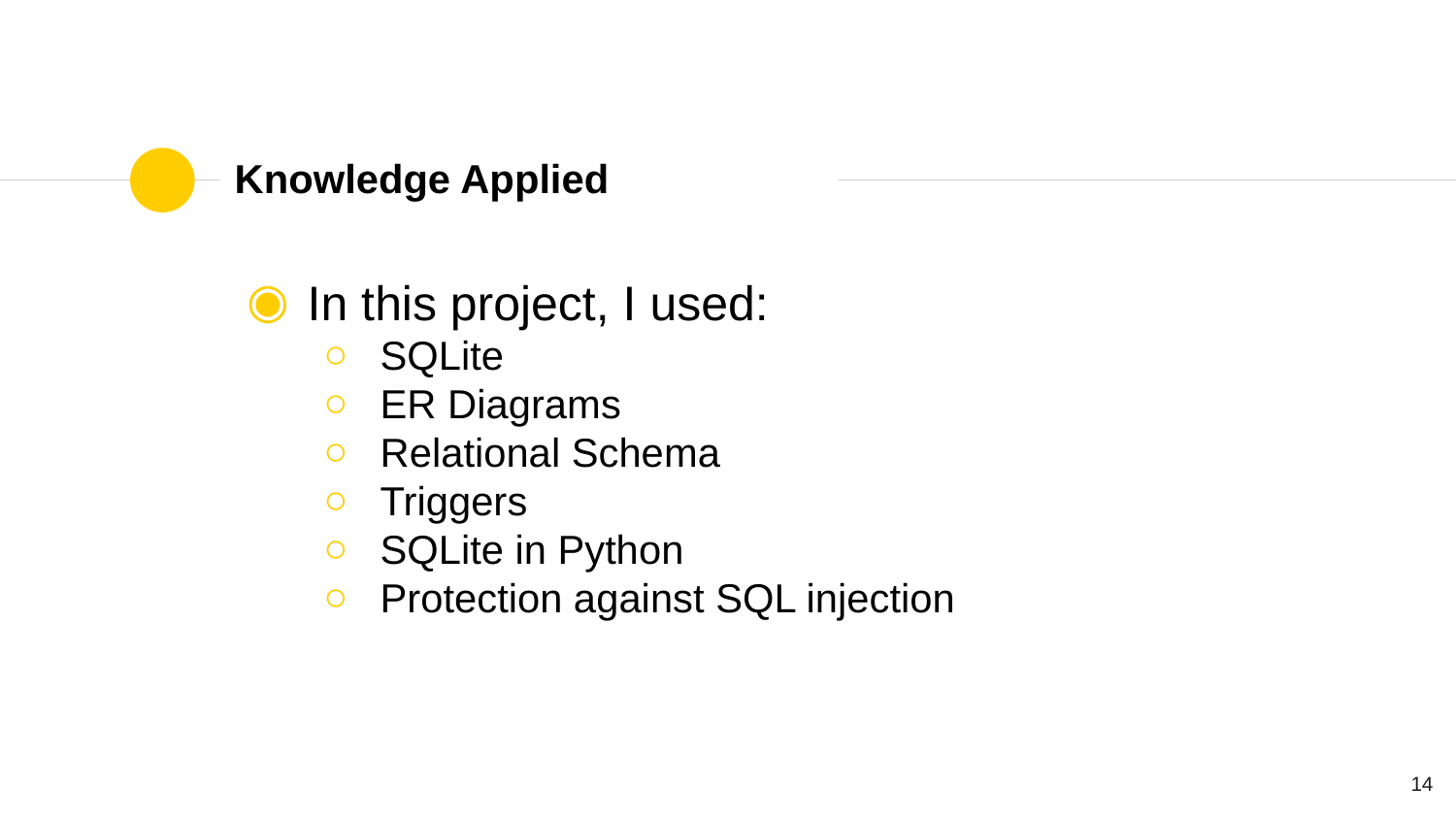

# Knowledge Applied
In this project, I used:
SQLite
ER Diagrams
Relational Schema
Triggers
SQLite in Python
Protection against SQL injection

14